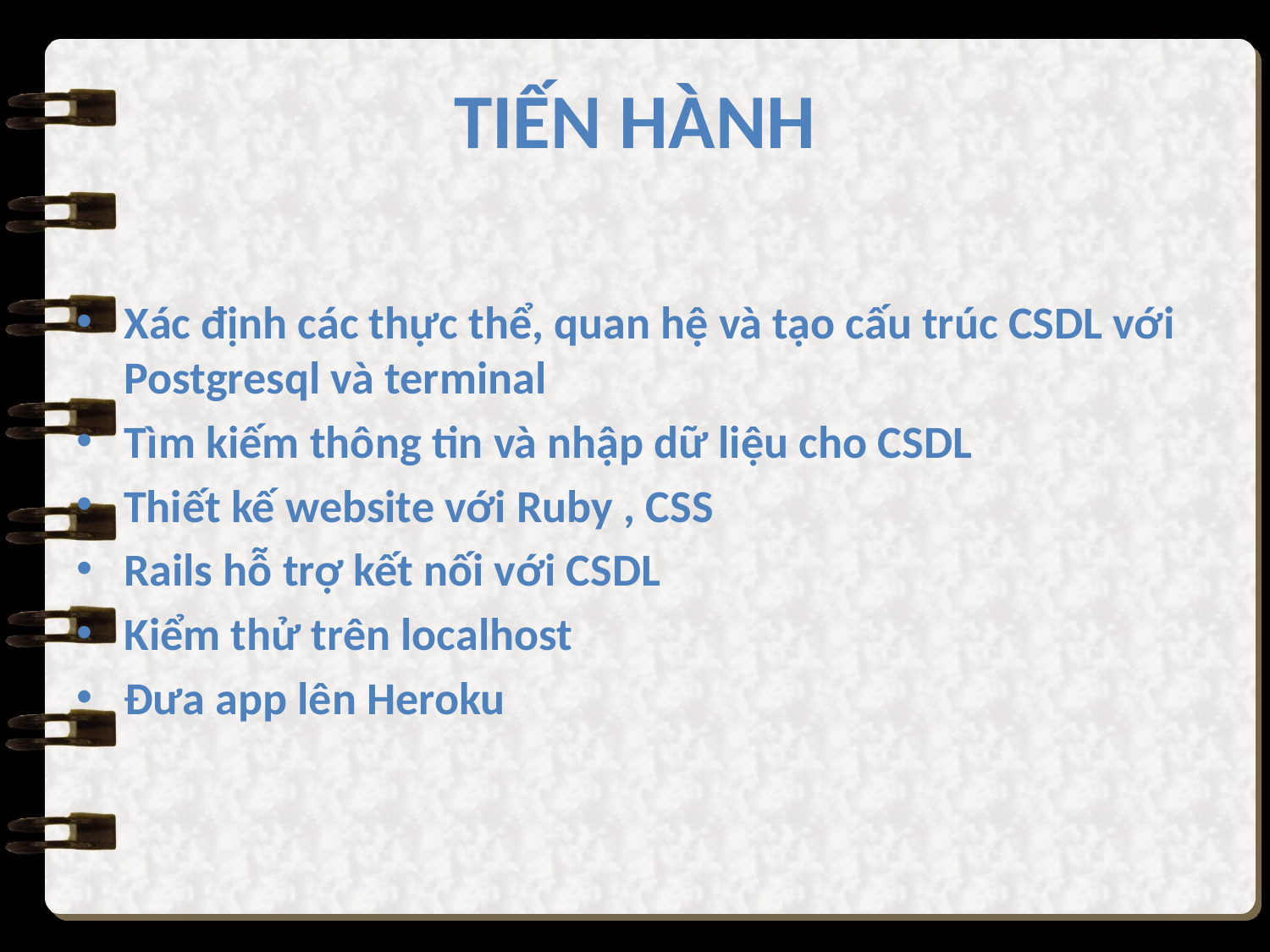

# TIẾN HÀNH

Xác định các thực thể, quan hệ và tạo cấu trúc CSDL với Postgresql và terminal
Tìm kiếm thông tin và nhập dữ liệu cho CSDL
Thiết kế website với Ruby , CSS
Rails hỗ trợ kết nối với CSDL
Kiểm thử trên localhost
Đưa app lên Heroku